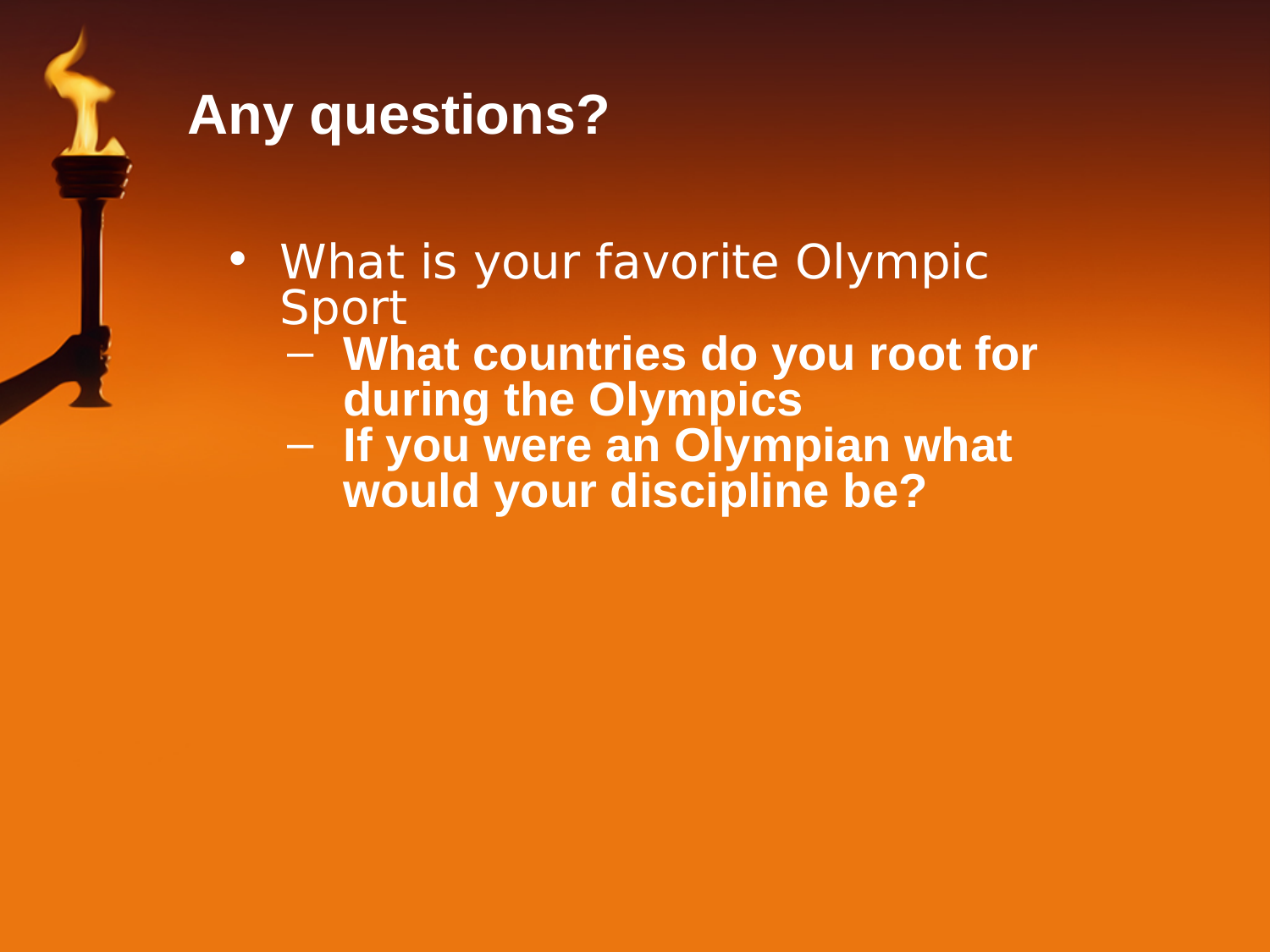

# Any questions?
What is your favorite Olympic Sport
What countries do you root for during the Olympics
If you were an Olympian what would your discipline be?